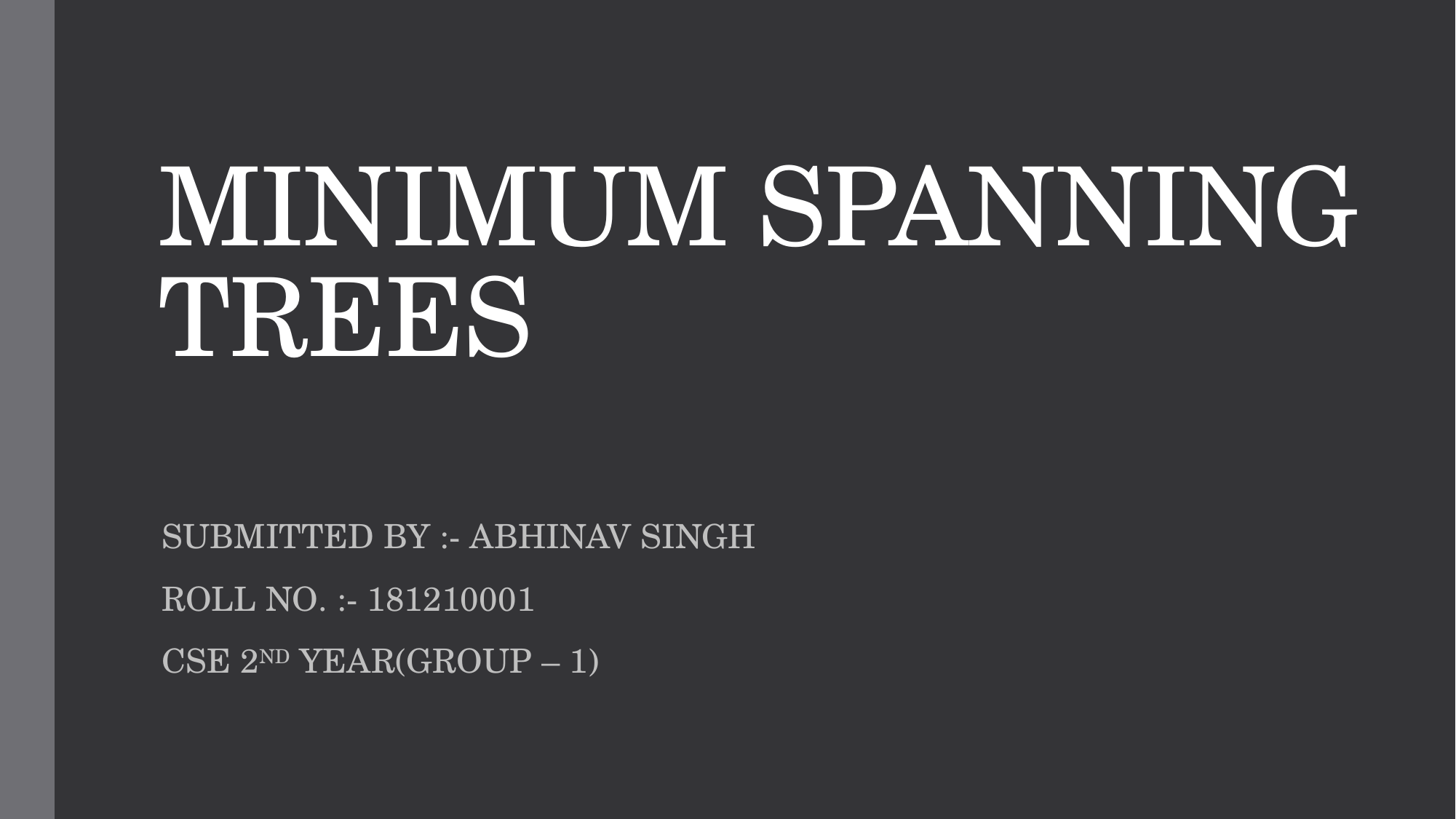

# MINIMUM SPANNING TREES
SUBMITTED BY :- ABHINAV SINGH
ROLL NO. :- 181210001
CSE 2ND YEAR(GROUP – 1)